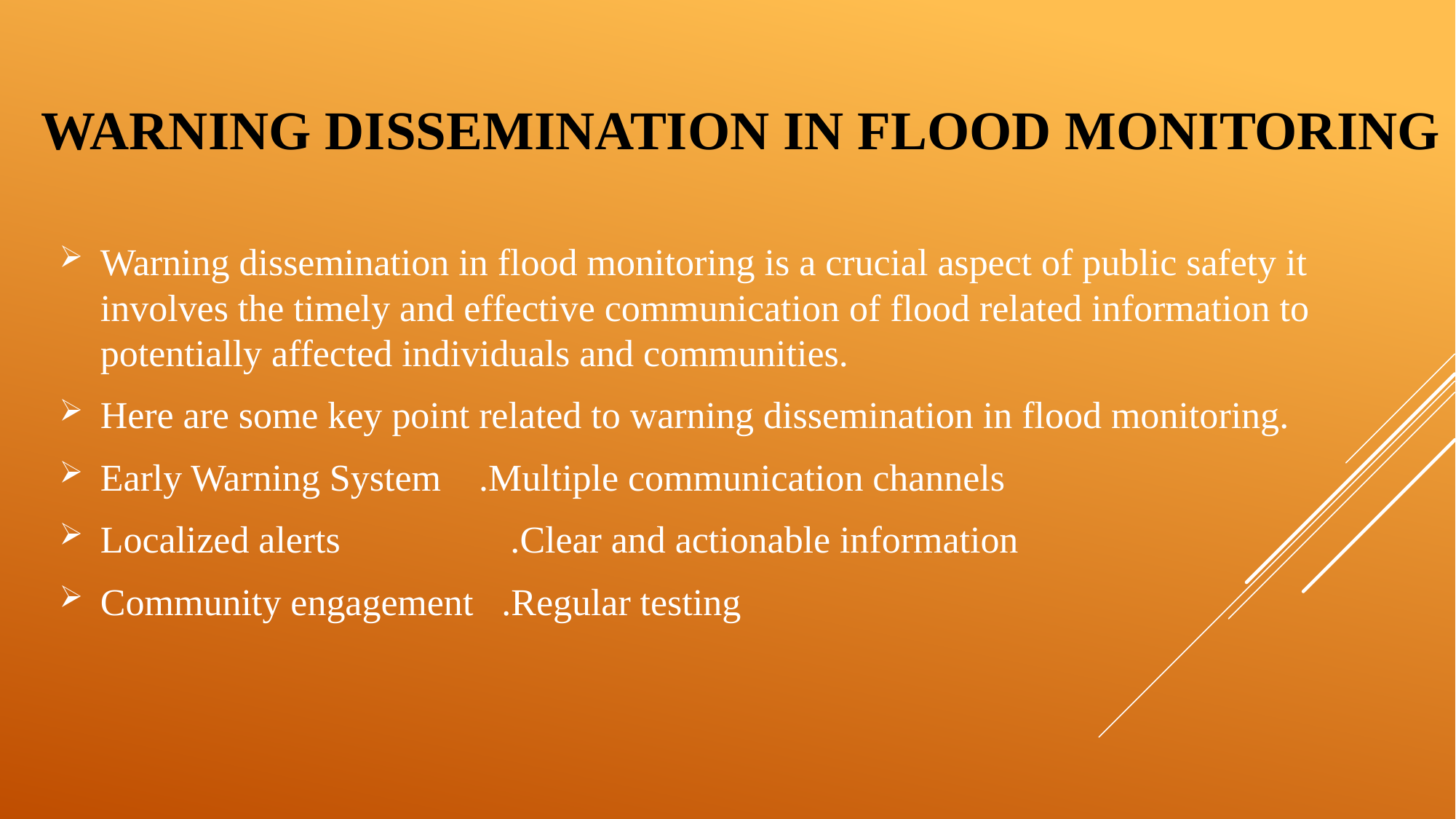

# WARNING DISSEMINATION IN FLOOD MONITORING
Warning dissemination in flood monitoring is a crucial aspect of public safety it involves the timely and effective communication of flood related information to potentially affected individuals and communities.
Here are some key point related to warning dissemination in flood monitoring.
Early Warning System    .Multiple communication channels
Localized alerts                  .Clear and actionable information
Community engagement   .Regular testing